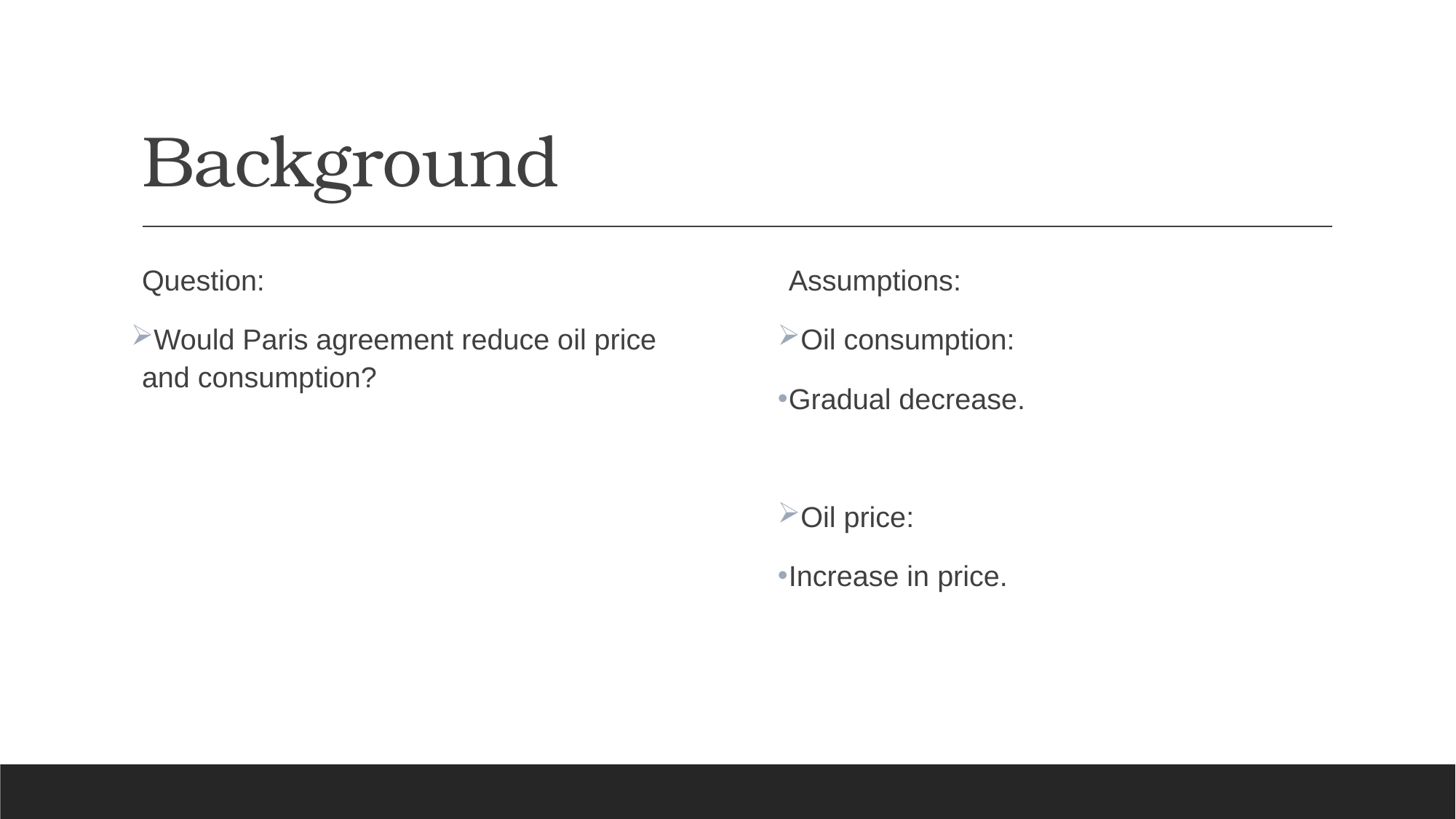

# Background
Question:
Would Paris agreement reduce oil price and consumption?

Assumptions:
Oil consumption:
Gradual decrease.

Oil price:
Increase in price.